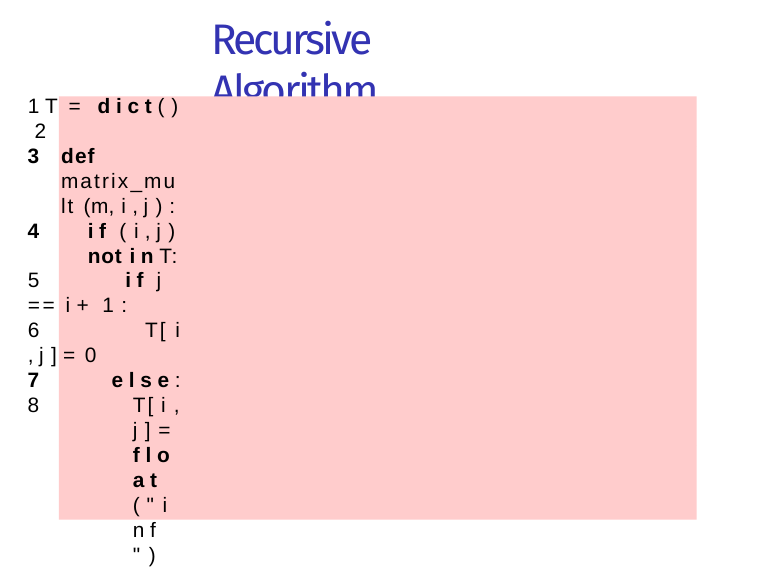

# Recursive Algorithm
1 T = d i c t ( )  2
def matrix_mult (m, i , j ) :
i f ( i , j ) not i n T:
5	i f j == i + 1 :
6	T[ i , j ] = 0
e l s e :
T[ i , j ] = f l o a t ( " i n f " )
f o r k i n range ( i + 1 , j ) :
T[ i , j ] = min (T[ i , j ] ,
matrix_mult (m,   i ,   k ) +
matrix_mult (m,   k ,   j ) +
13	m[ i ] * m[ j ] * m[ k ] )  14
15	return T[ i , j ]
16
17	p r i n t ( matrix_mult (m=[ 50 , 20 , 1 , 10 , 1 0 0 ] , i =0 , j =4))